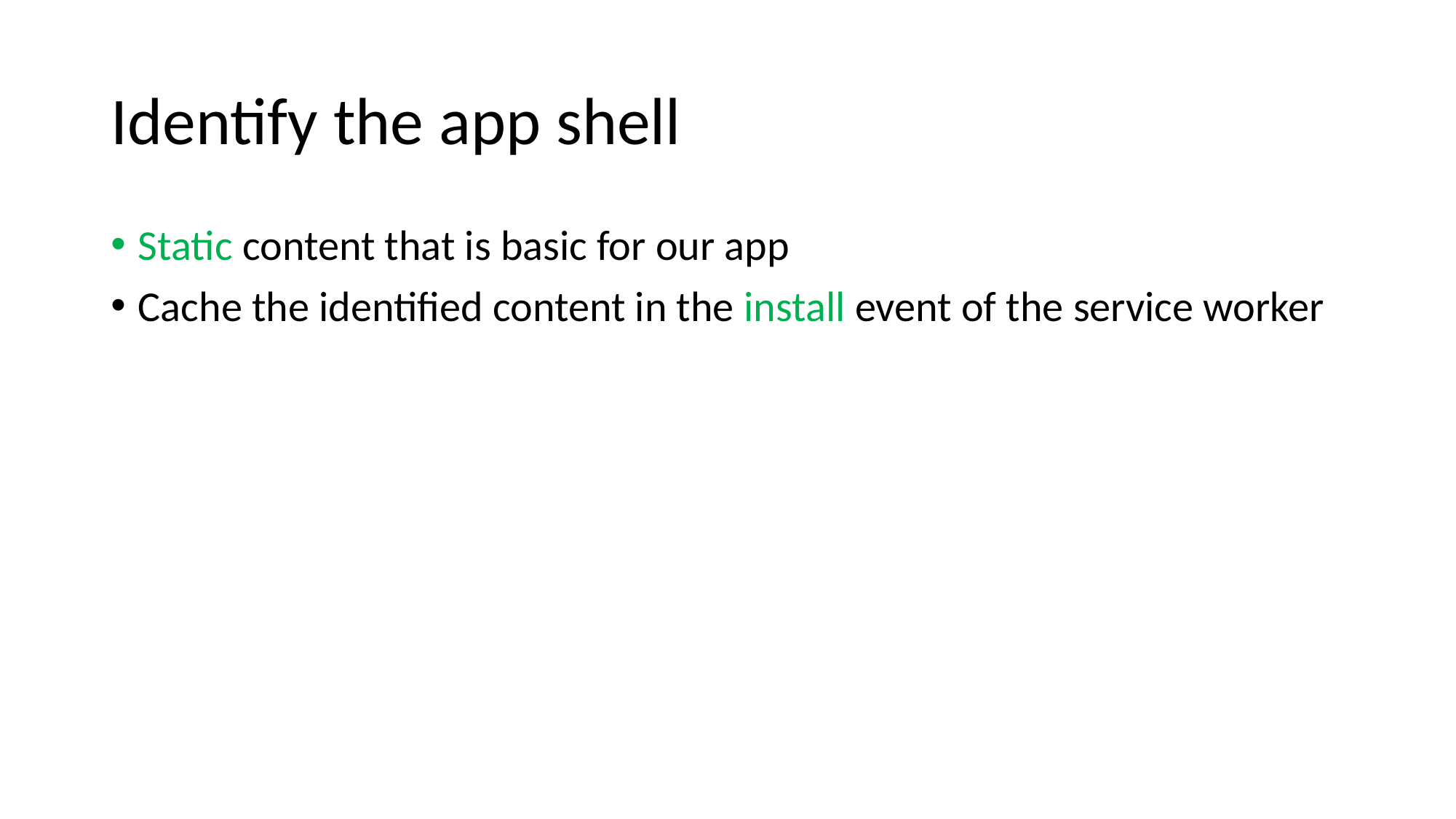

# Identify the app shell
Static content that is basic for our app
Cache the identified content in the install event of the service worker